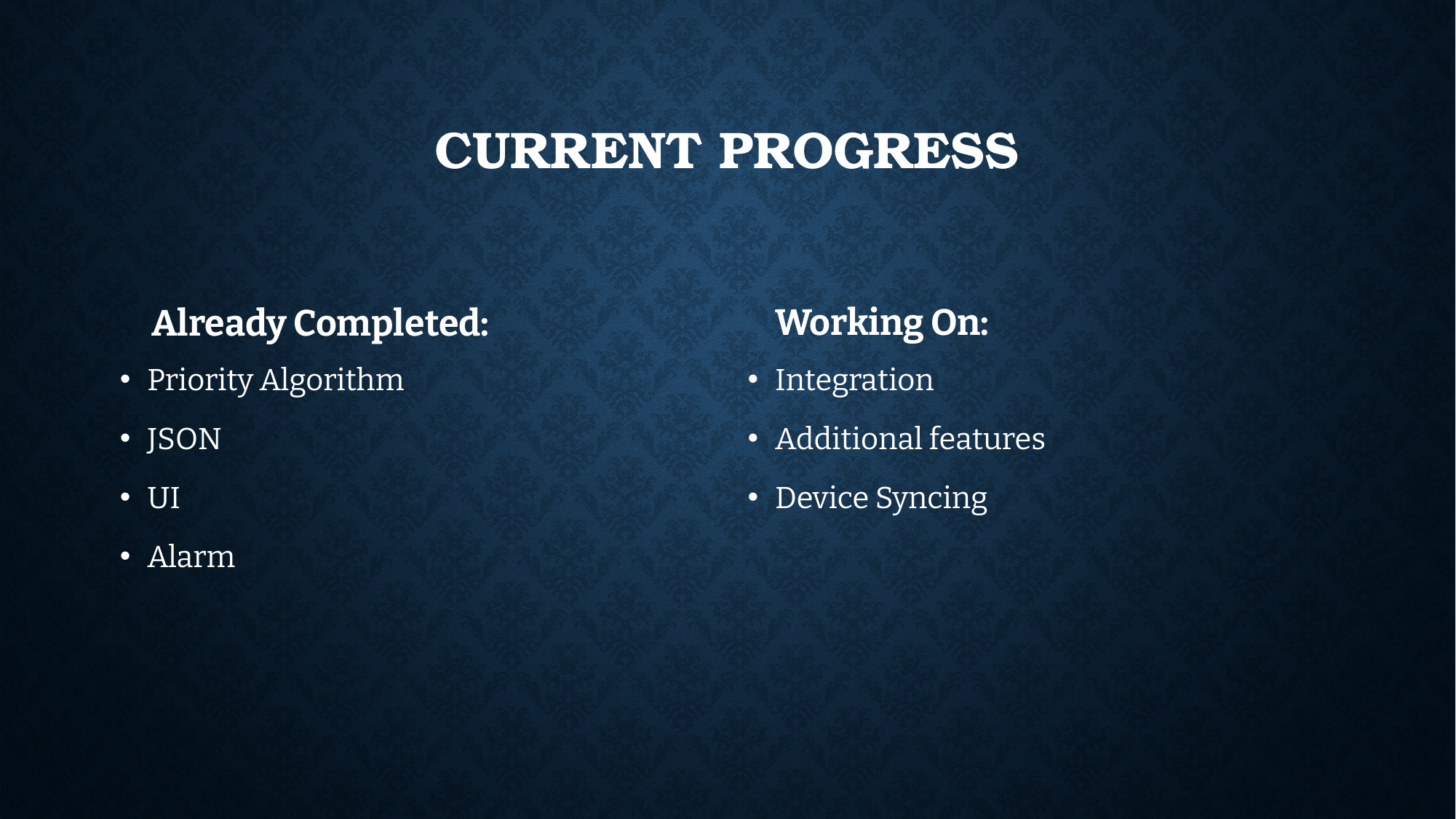

# CURRENT PROGRESS
Working On:
Already Completed:
Priority Algorithm
JSON
UI
Alarm
Integration
Additional features
Device Syncing